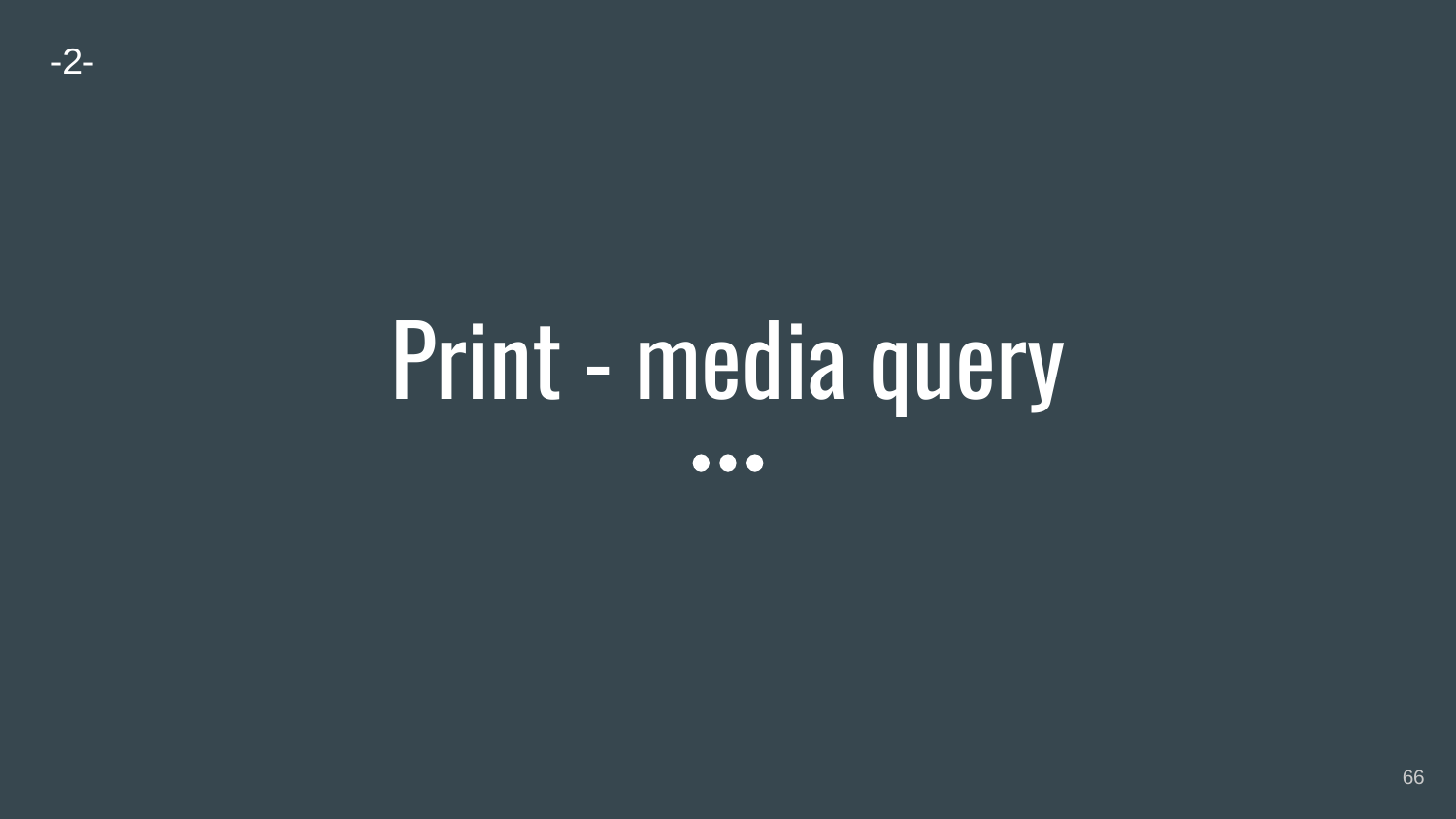

-2-
# Print - media query
66